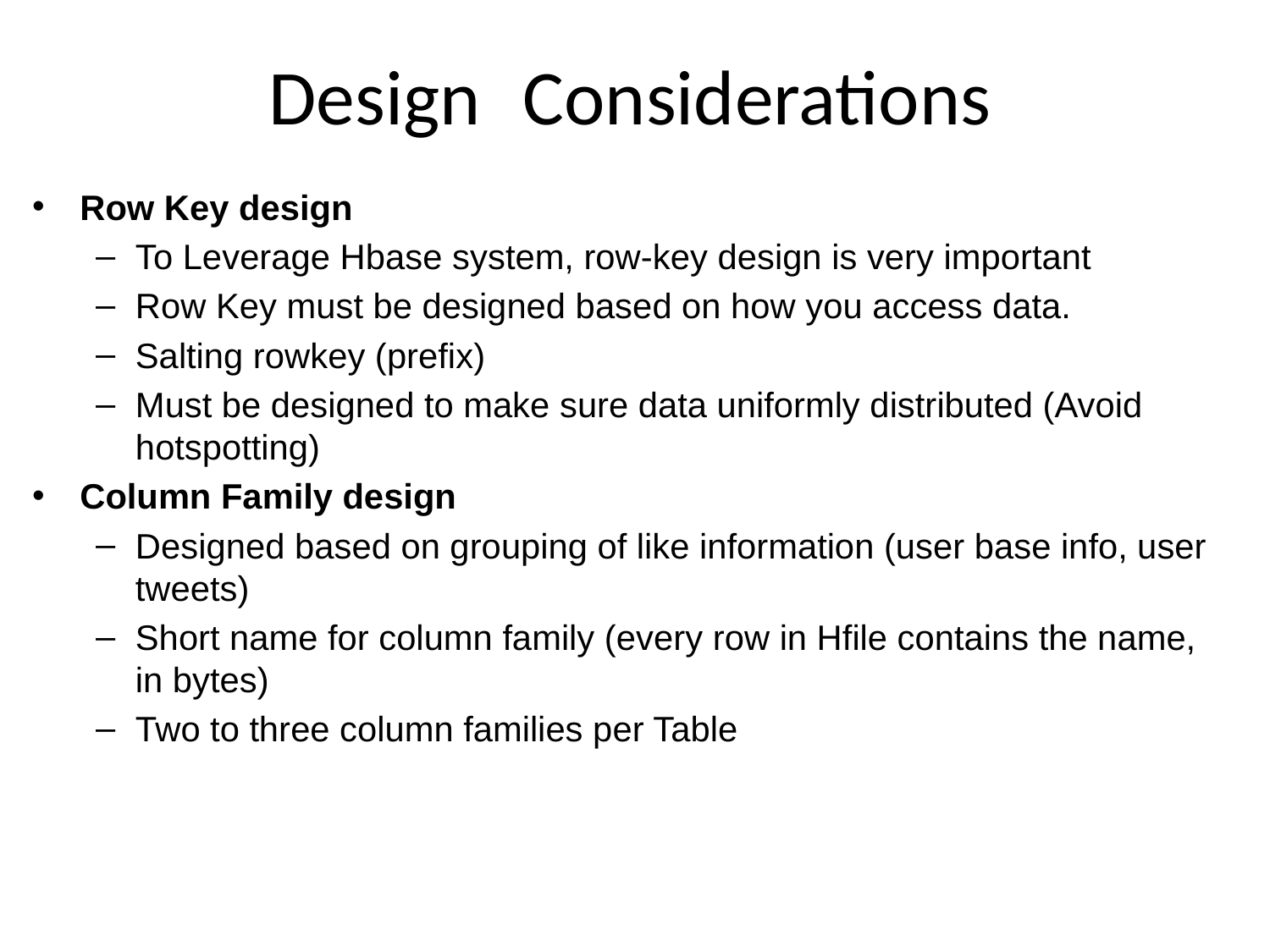

# Design	Considerations
Row Key design
To Leverage Hbase system, row-key design is very important
Row Key must be designed based on how you access data.
Salting rowkey (prefix)
Must be designed to make sure data uniformly distributed (Avoid hotspotting)
Column Family design
Designed based on grouping of like information (user base info, user tweets)
Short name for column family (every row in Hfile contains the name, in bytes)
Two to three column families per Table